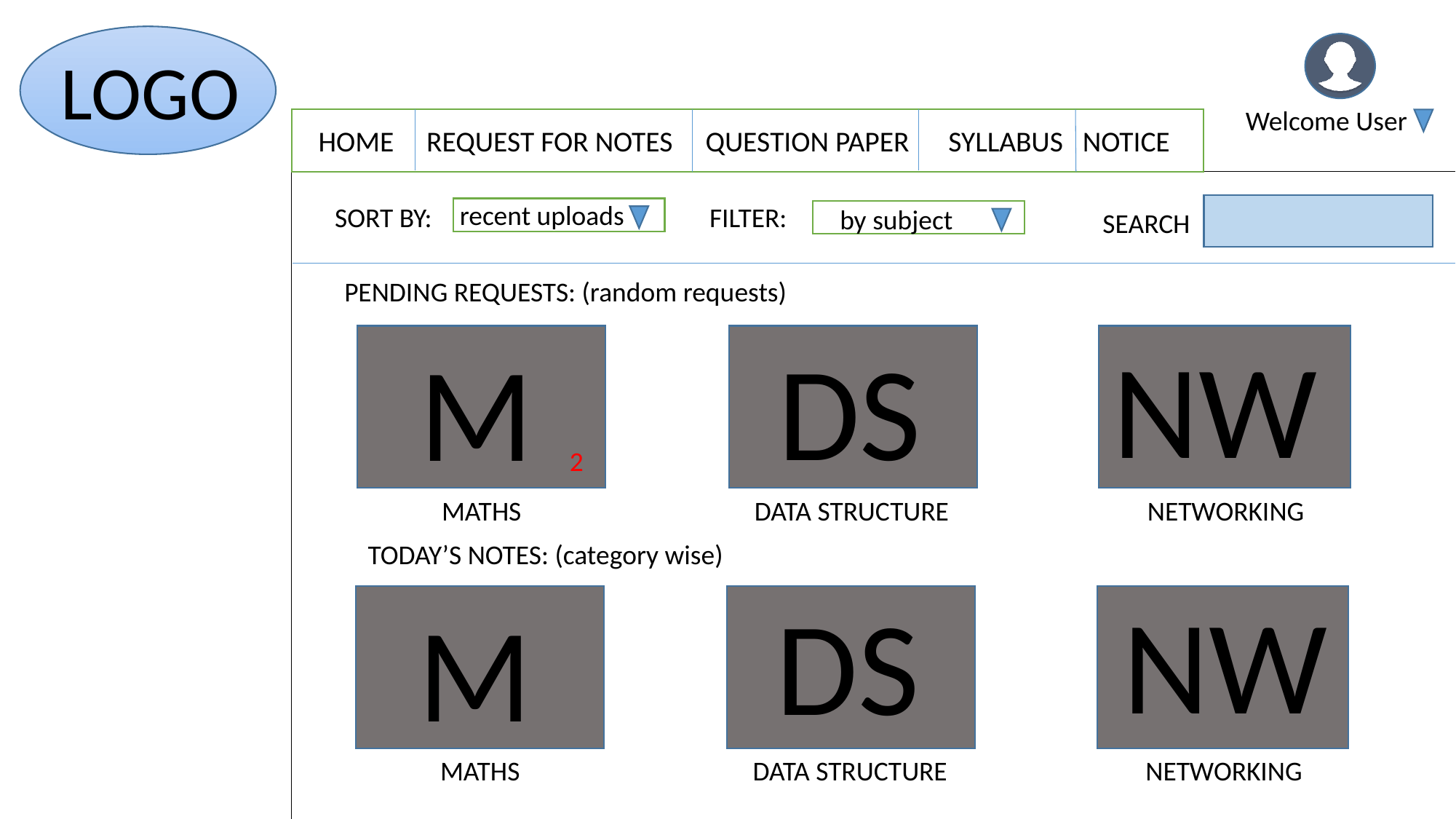

LOGO
Welcome User

   HOME     REQUEST FOR NOTES     QUESTION PAPER      SYLLABUS   NOTICE
recent uploads
SORT BY:                                             FILTER:

by subject

SEARCH

PENDING REQUESTS: (random requests)
NW
DS
M

2
MATHS
DATA STRUCTURE
NETWORKING
TODAY’S NOTES: (category wise)
NW
DS
M

MATHS
DATA STRUCTURE
NETWORKING